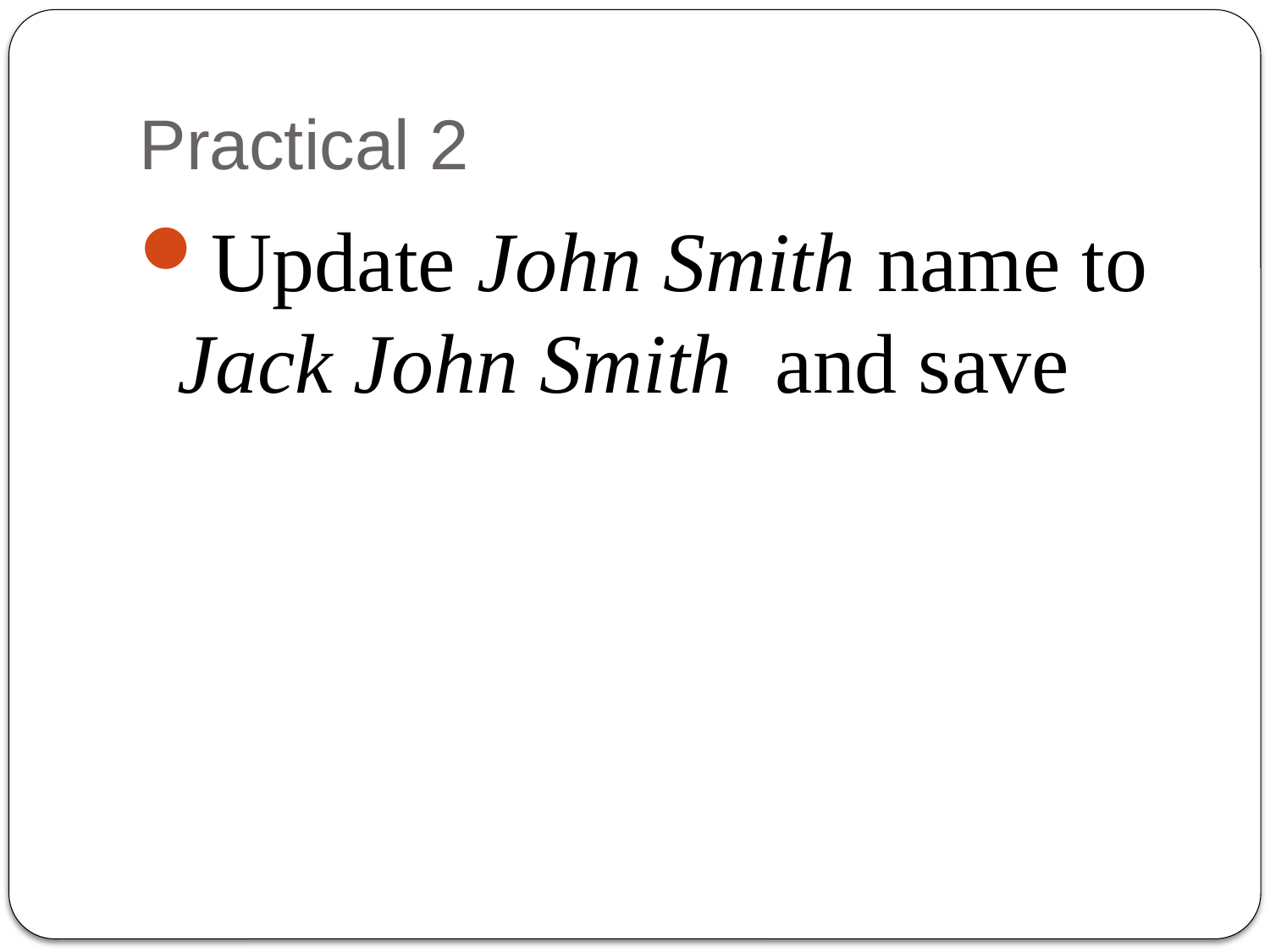

# Practical 2
Update John Smith name to Jack John Smith  and save